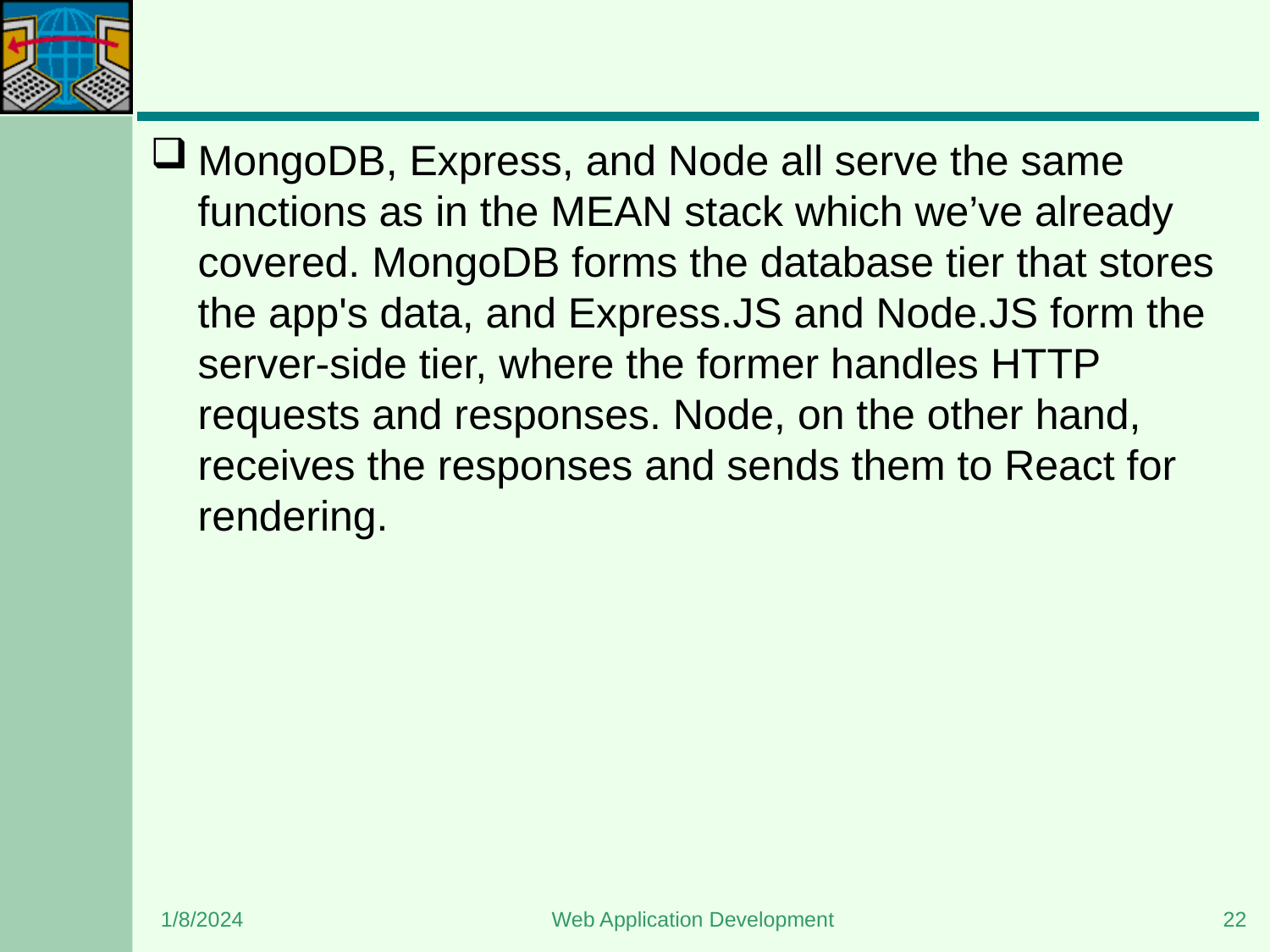

#
MongoDB, Express, and Node all serve the same functions as in the MEAN stack which we’ve already covered. MongoDB forms the database tier that stores the app's data, and Express.JS and Node.JS form the server-side tier, where the former handles HTTP requests and responses. Node, on the other hand, receives the responses and sends them to React for rendering.

1/8/2024
Web Application Development
22